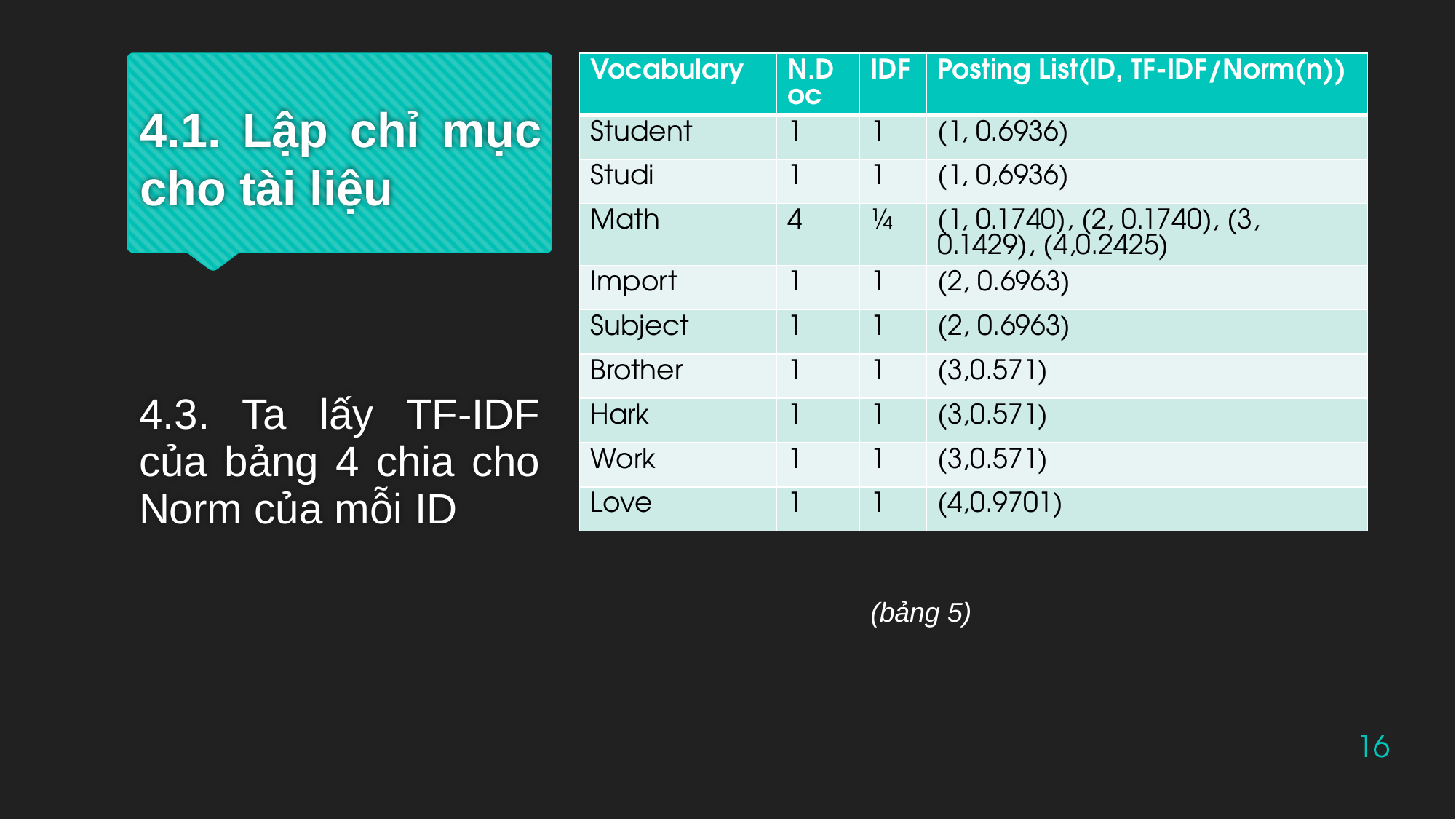

| Vocabulary | N.Doc | IDF | Posting List(ID, TF-IDF/Norm(n)) |
| --- | --- | --- | --- |
| Student | 1 | 1 | (1, 0.6936) |
| Studi | 1 | 1 | (1, 0,6936) |
| Math | 4 | ¼ | (1, 0.1740), (2, 0.1740), (3, 0.1429), (4,0.2425) |
| Import | 1 | 1 | (2, 0.6963) |
| Subject | 1 | 1 | (2, 0.6963) |
| Brother | 1 | 1 | (3,0.571) |
| Hark | 1 | 1 | (3,0.571) |
| Work | 1 | 1 | (3,0.571) |
| Love | 1 | 1 | (4,0.9701) |
4.1. Lập chỉ mục cho tài liệu
4.3. Ta lấy TF-IDF của bảng 4 chia cho Norm của mỗi ID
(bảng 5)
16